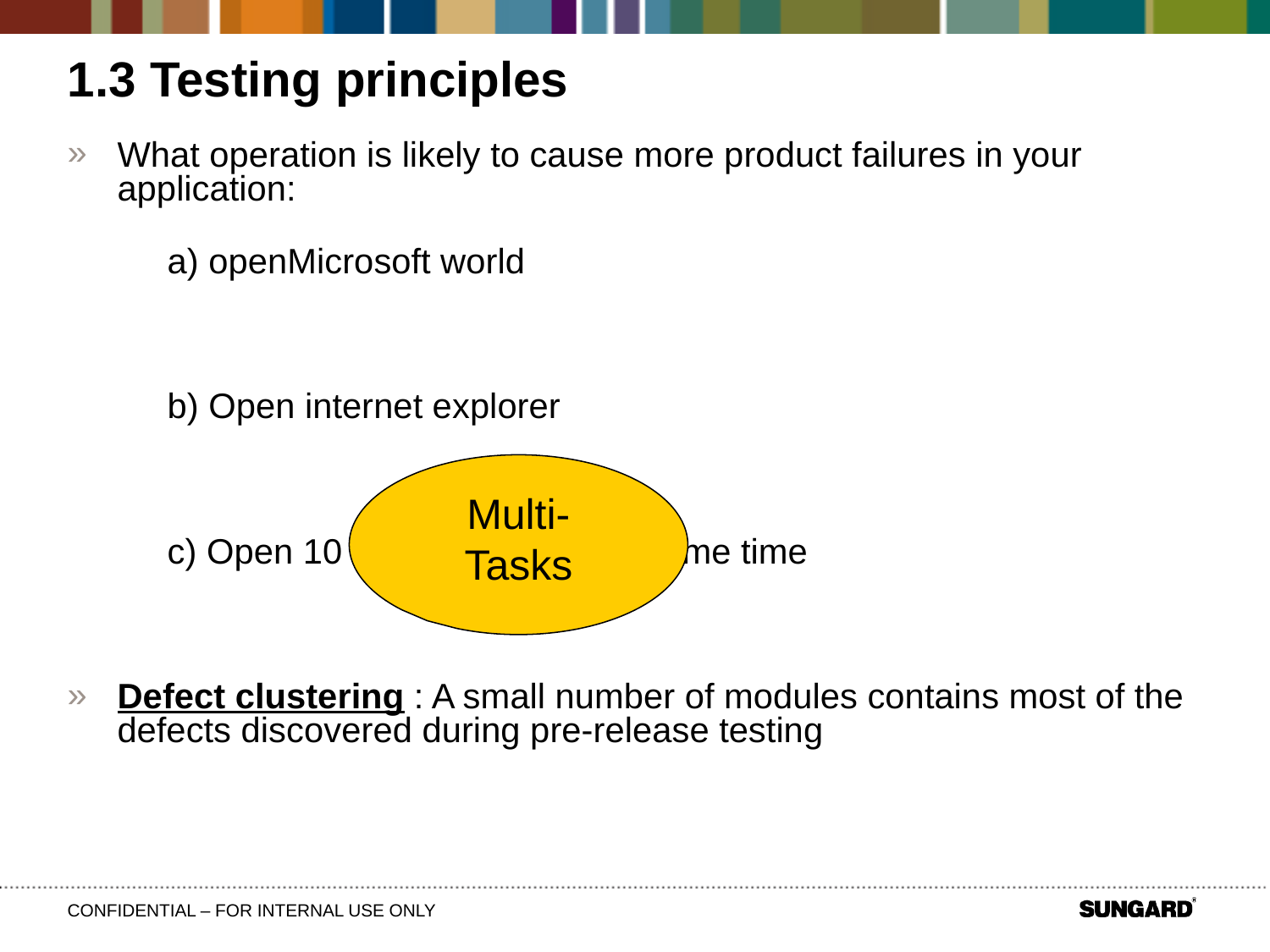

# 1.3 Testing principles
What operation is likely to cause more product failures in your application:
	a) openMicrosoft world

	b) Open internet explorer

	c) Open 10 applications in the same time

Defect clustering : A small number of modules contains most of the defects discovered during pre-release testing

Multi- Tasks